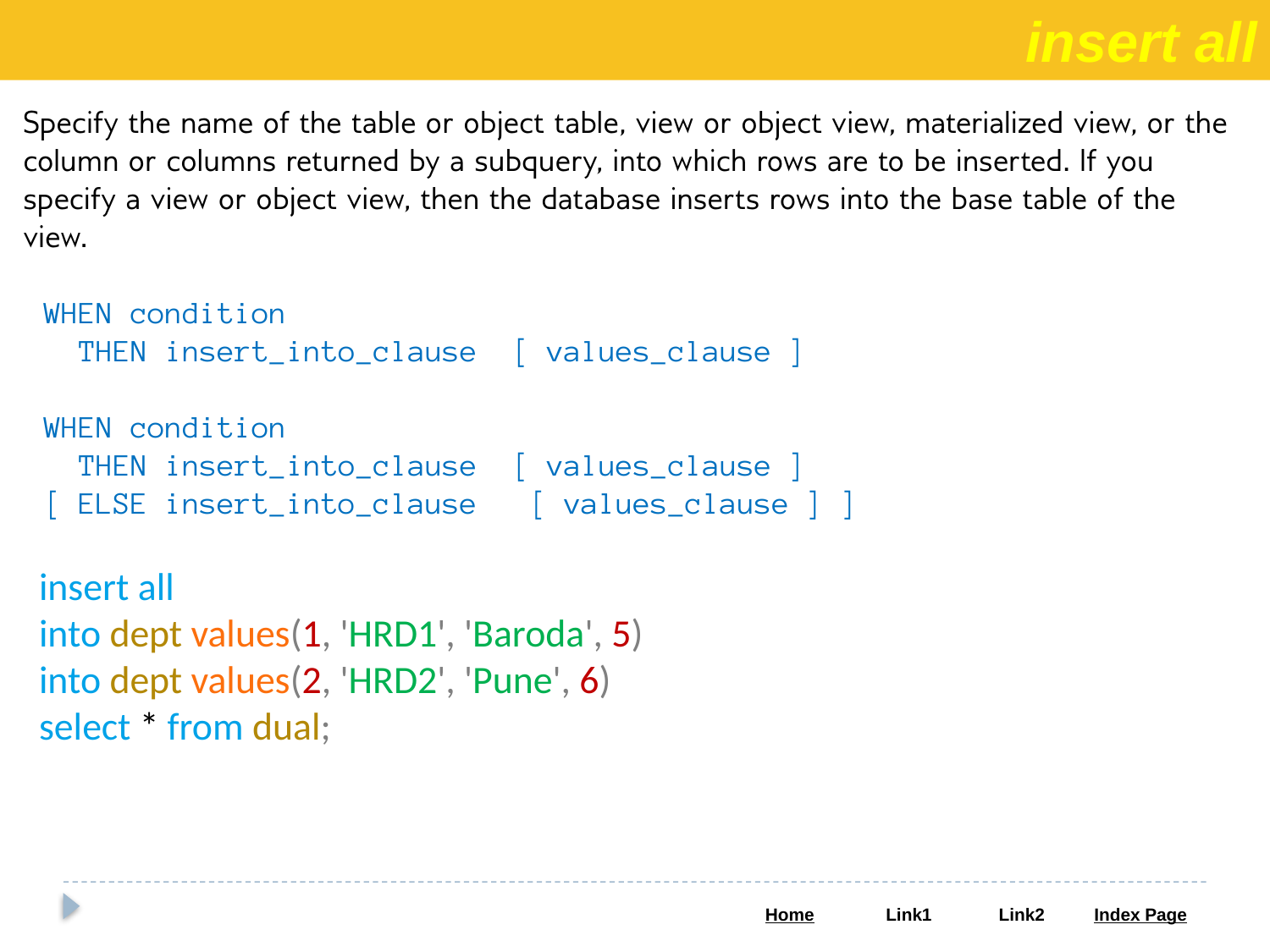

insert all
Specify the name of the table or object table, view or object view, materialized view, or the column or columns returned by a subquery, into which rows are to be inserted. If you specify a view or object view, then the database inserts rows into the base table of the view.
WHEN condition
  THEN insert_into_clause  [ values_clause ]

WHEN condition
  THEN insert_into_clause  [ values_clause ]
[ ELSE insert_into_clause   [ values_clause ] ]
insert all
into dept values(1, 'HRD1', 'Baroda', 5)
into dept values(2, 'HRD2', 'Pune', 6)
select * from dual;